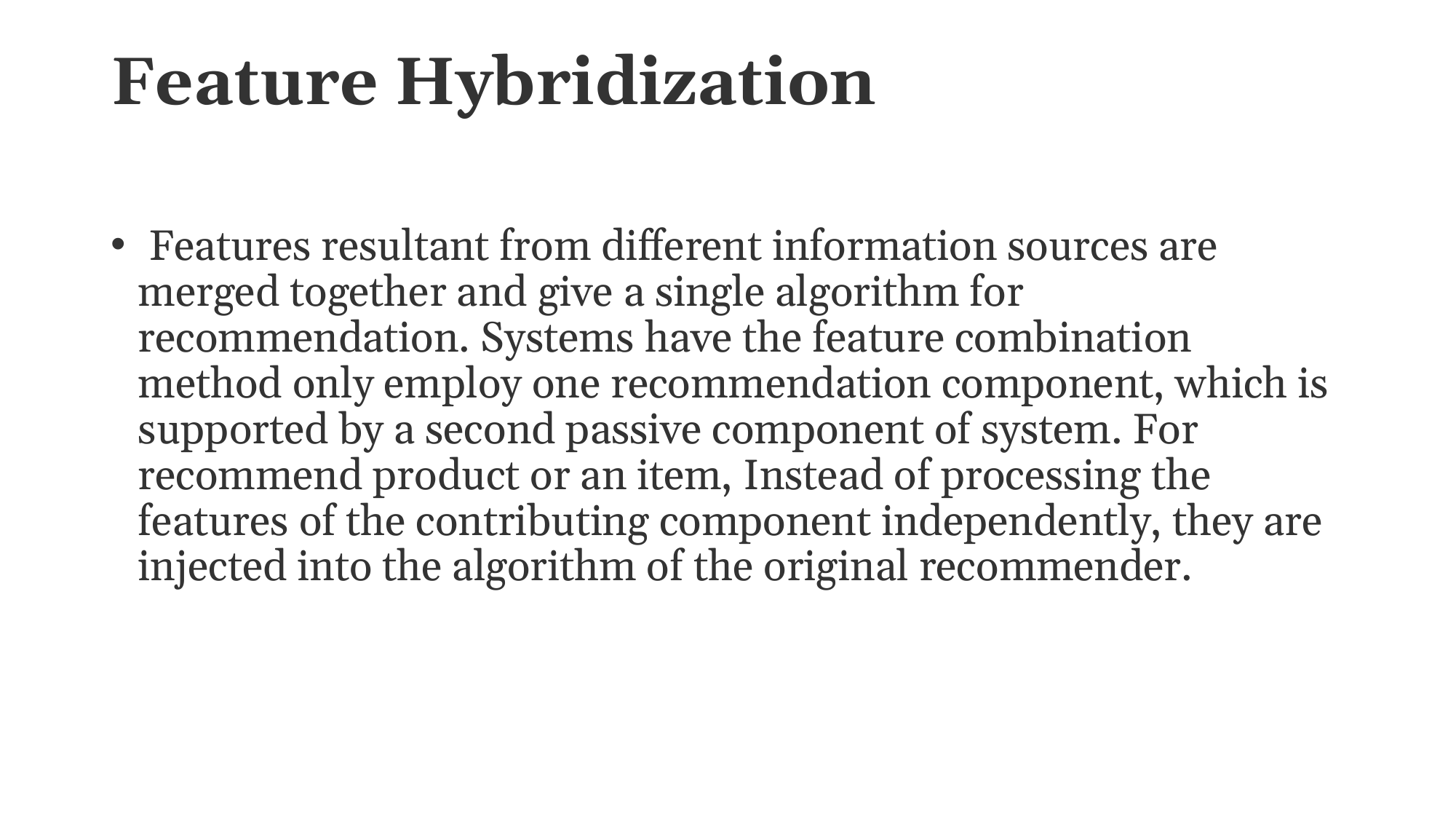

# Feature Hybridization
 Features resultant from different information sources are merged together and give a single algorithm for recommendation. Systems have the feature combination method only employ one recommendation component, which is supported by a second passive component of system. For recommend product or an item, Instead of processing the features of the contributing component independently, they are injected into the algorithm of the original recommender.